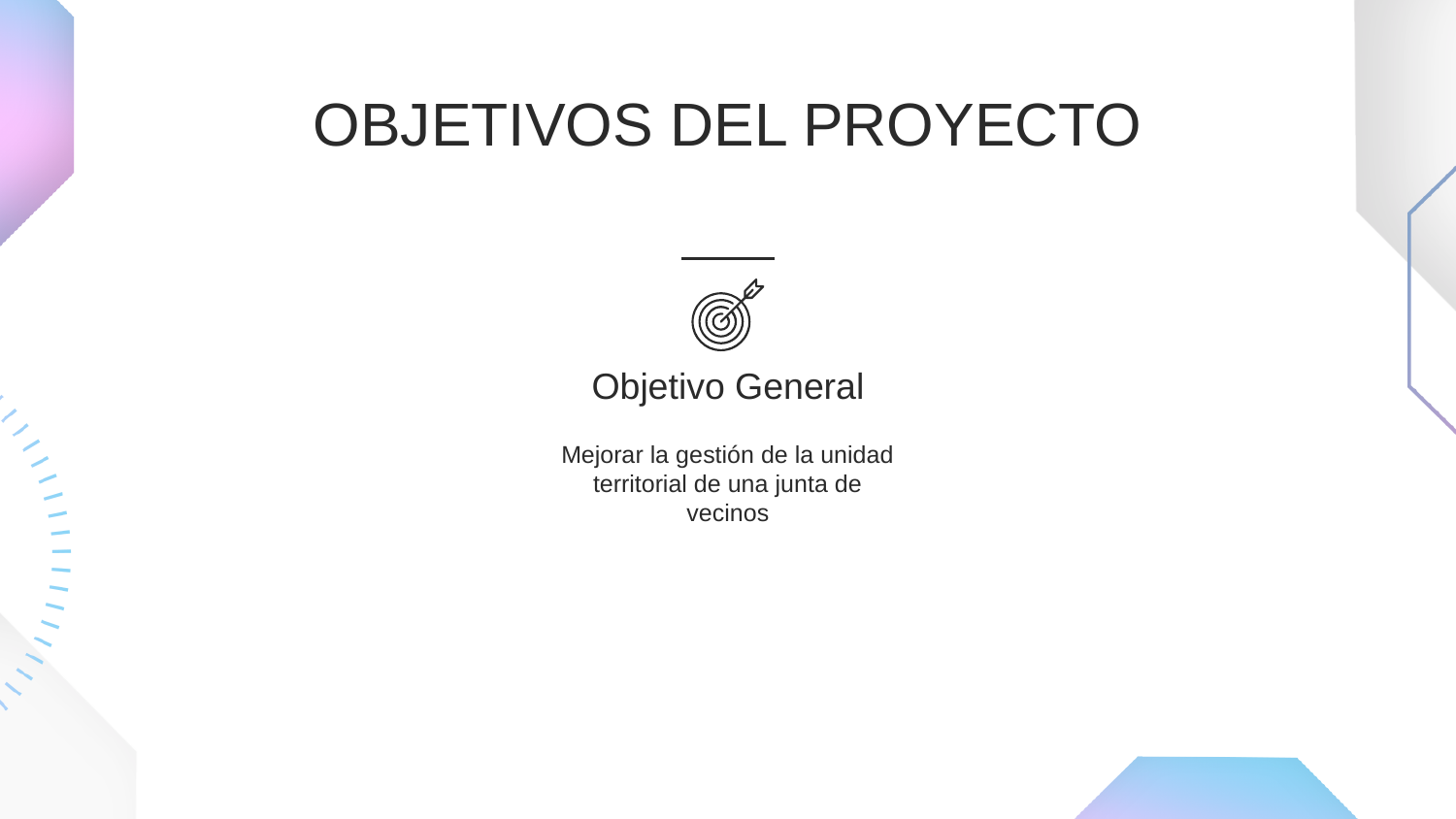

# OBJETIVOS DEL PROYECTO

Objetivo General
Mejorar la gestión de la unidad territorial de una junta de vecinos